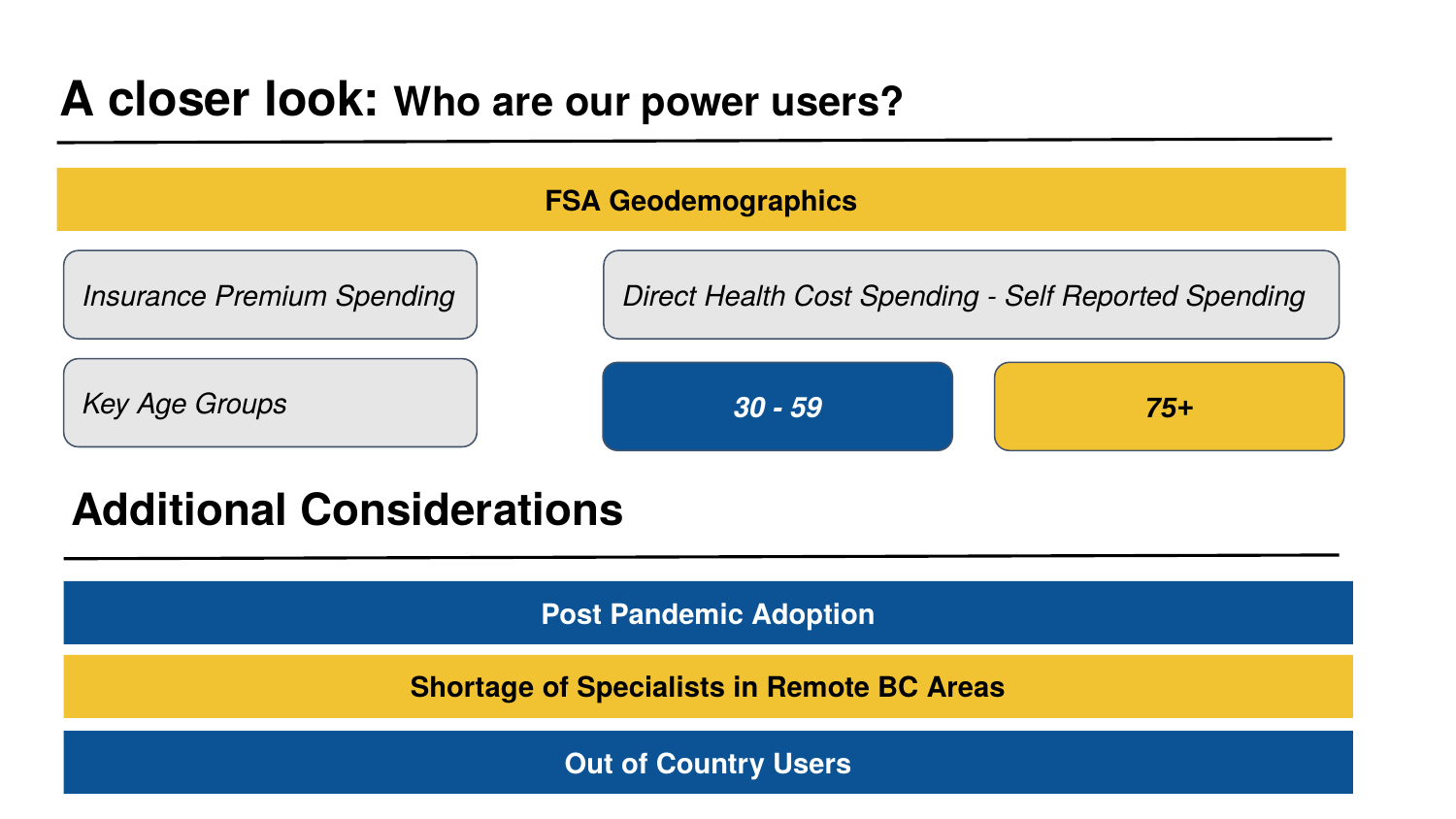

A closer look: Who are our power users?
FSA Geodemographics
Insurance Premium Spending
Direct Health Cost Spending - Self Reported Spending
Key Age Groups
30 - 59
75+
Additional Considerations
Post Pandemic Adoption
Shortage of Specialists in Remote BC Areas
Out of Country Users